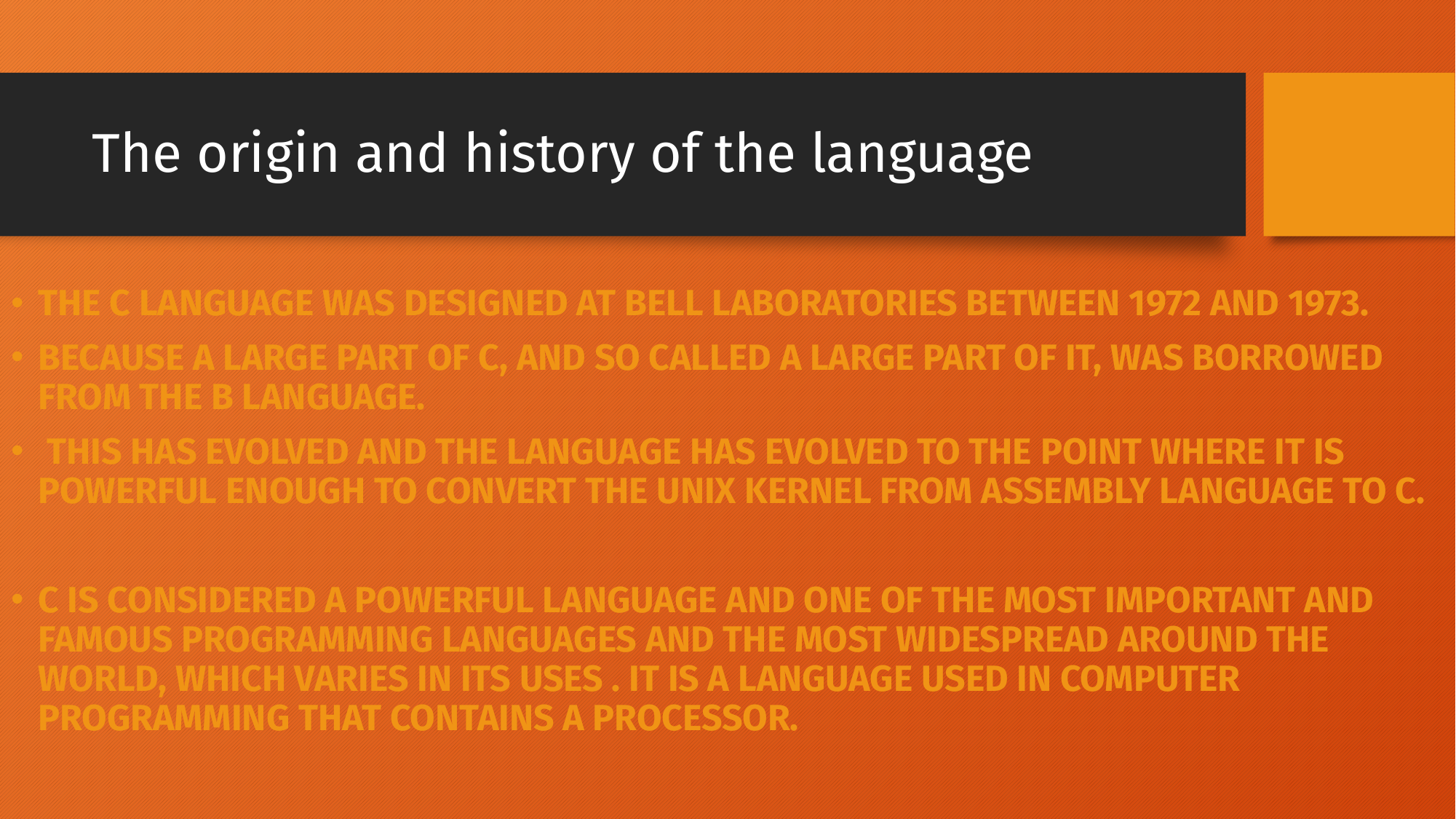

# The origin and history of the language
The C language was designed at Bell Laboratories between 1972 and 1973.
Because a large part of C, and so called a large part of it, was borrowed from the B language.
 This has evolved and the language has evolved to the point where it is powerful enough to convert the Unix kernel from assembly language to C.

C is considered a powerful language and one of the most important and famous programming languages and the most widespread around the world, which varies in its uses . It is a language used in computer programming that contains a processor.